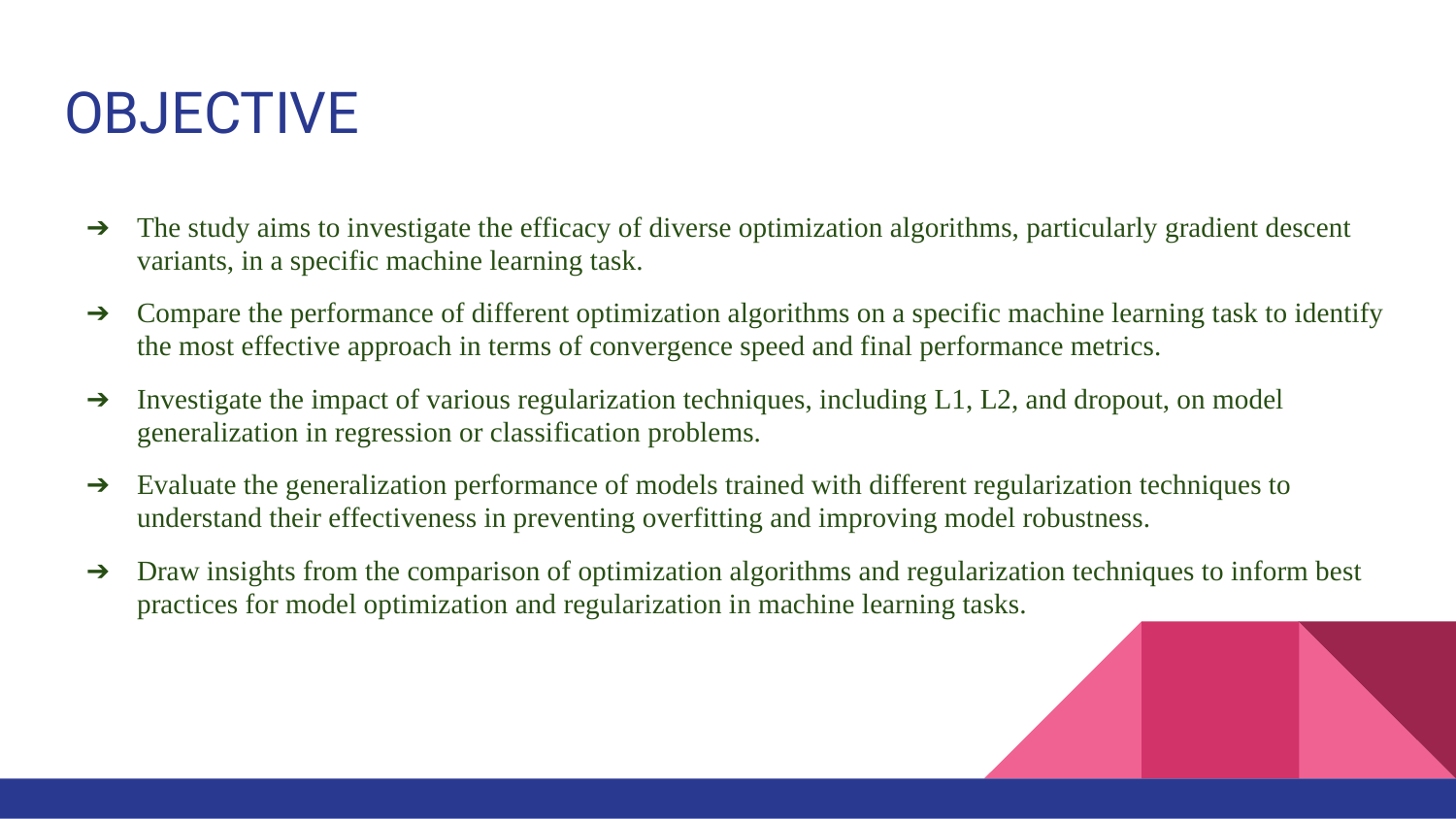

# OBJECTIVE
The study aims to investigate the efficacy of diverse optimization algorithms, particularly gradient descent variants, in a specific machine learning task.
Compare the performance of different optimization algorithms on a specific machine learning task to identify the most effective approach in terms of convergence speed and final performance metrics.
Investigate the impact of various regularization techniques, including L1, L2, and dropout, on model generalization in regression or classification problems.
Evaluate the generalization performance of models trained with different regularization techniques to understand their effectiveness in preventing overfitting and improving model robustness.
Draw insights from the comparison of optimization algorithms and regularization techniques to inform best practices for model optimization and regularization in machine learning tasks.